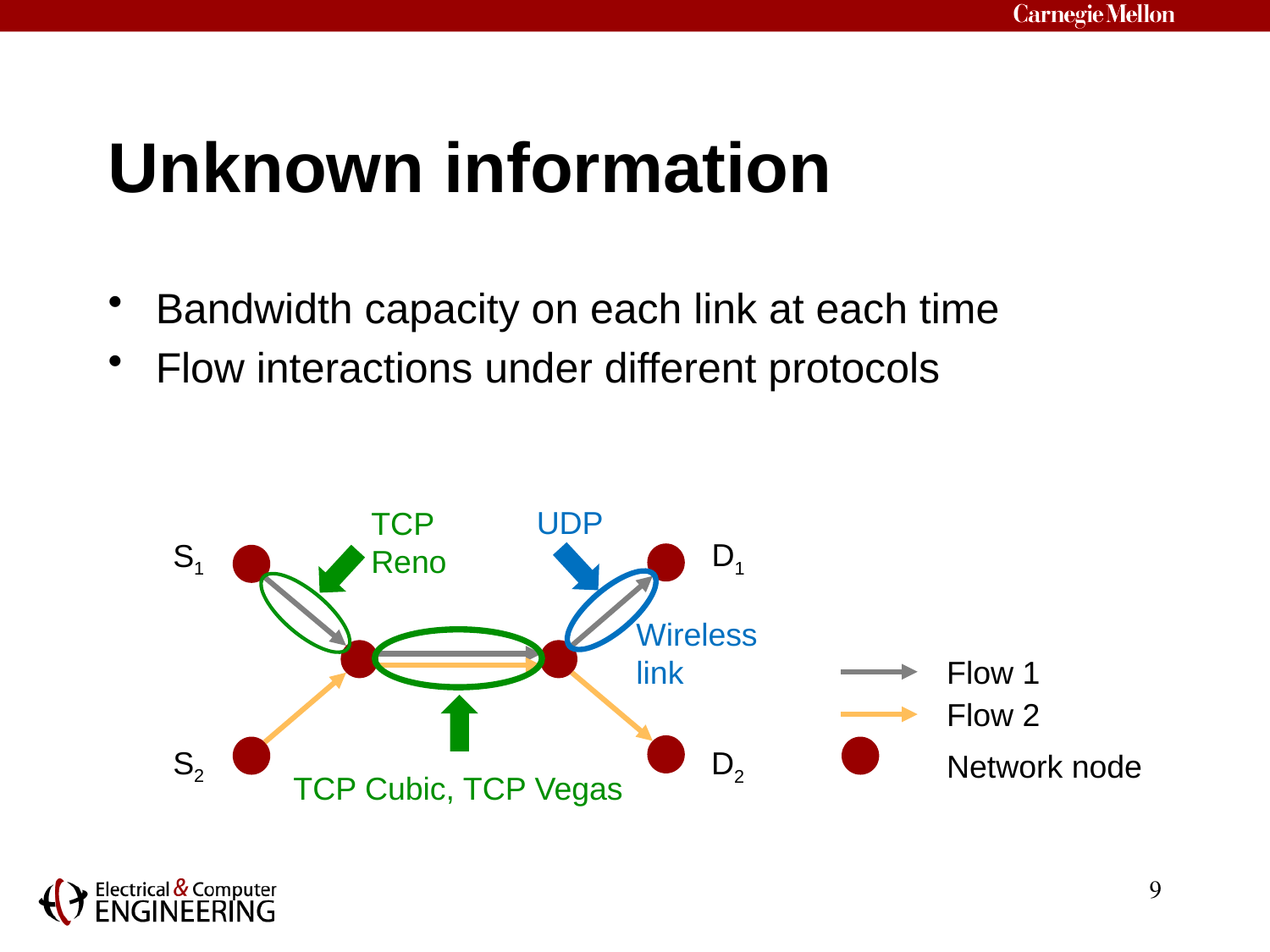

# Unknown information
Bandwidth capacity on each link at each time
Flow interactions under different protocols
UDP
TCP Reno
D1
S1

Wireless
link

Flow 1
Flow 2

S2

D2
Network node
TCP Cubic, TCP Vegas
9